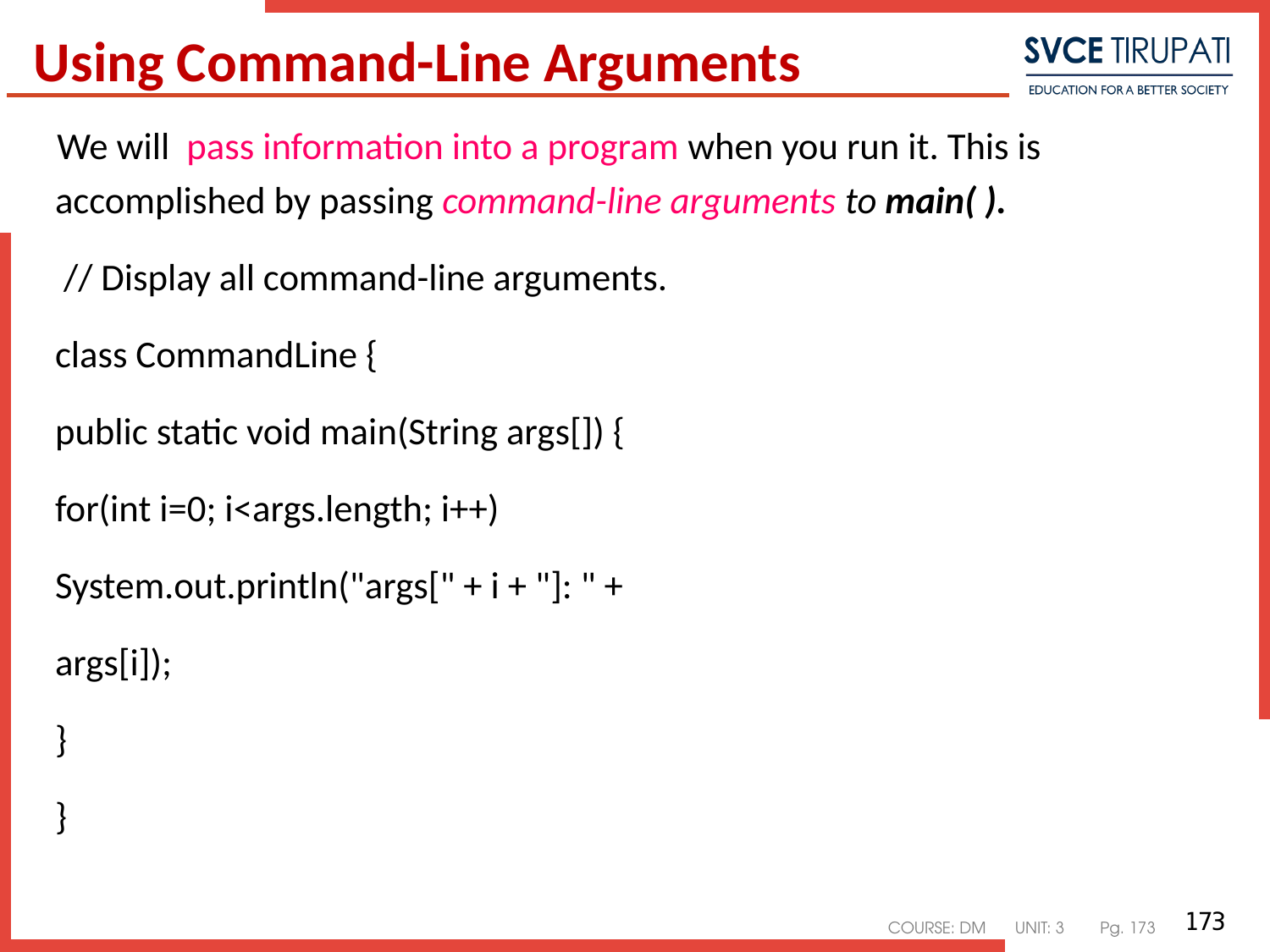

# Using Command-Line Arguments
We will  pass information into a program when you run it. This is accomplished by passing command-line arguments to main( ).
 // Display all command-line arguments.
class CommandLine {
public static void main(String args[]) {
for(int i=0; i<args.length; i++)
System.out.println("args[" + i + "]: " +
args[i]);
}
}
173